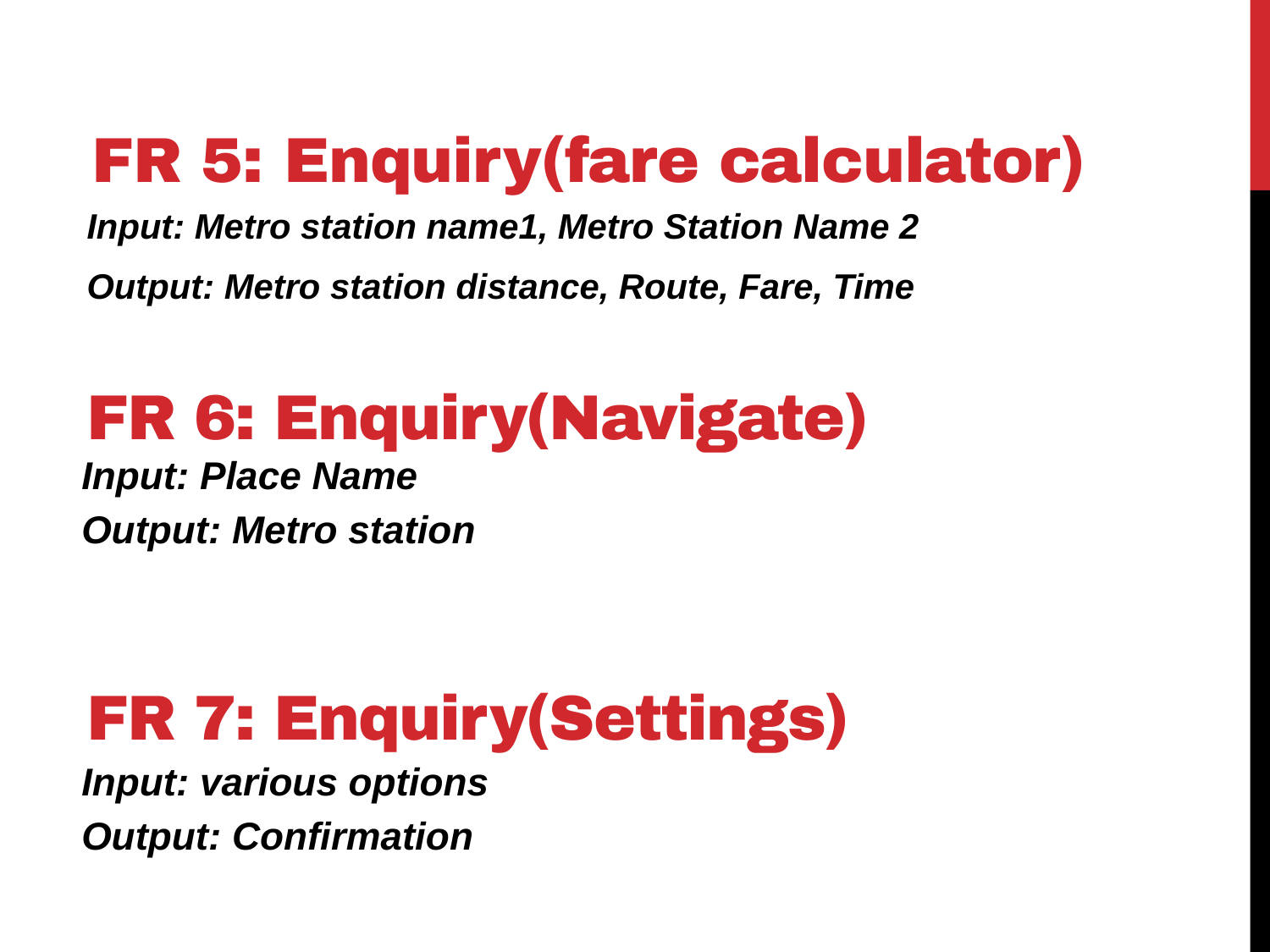

# FR 5: Enquiry(fare calculator)
Input: Metro station name1, Metro Station Name 2
Output: Metro station distance, Route, Fare, Time

FR 6: Enquiry(Navigate)
Input: Place Name
Output: Metro station

FR 7: Enquiry(Settings)
Input: various options
Output: Confirmation